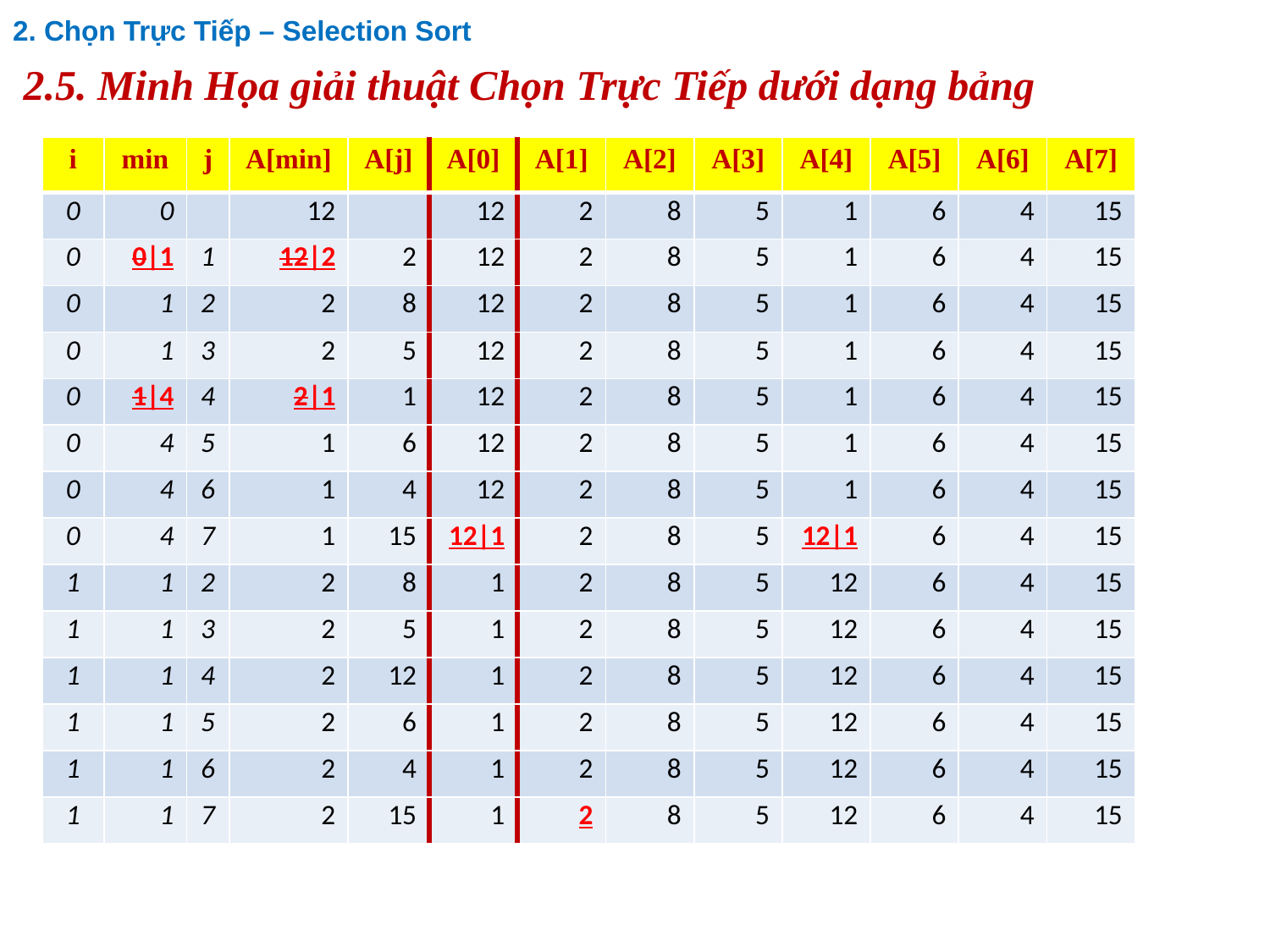

2. Chọn Trực Tiếp – Selection Sort
# 2.5. Minh Họa giải thuật Chọn Trực Tiếp dưới dạng bảng
| i | min | j | A[min] | A[j] | A[0] | A[1] | A[2] | A[3] | A[4] | A[5] | A[6] | A[7] |
| --- | --- | --- | --- | --- | --- | --- | --- | --- | --- | --- | --- | --- |
| 0 | 0 |  | 12 |  | 12 | 2 | 8 | 5 | 1 | 6 | 4 | 15 |
| 0 | 0|1 | 1 | 12|2 | 2 | 12 | 2 | 8 | 5 | 1 | 6 | 4 | 15 |
| 0 | 1 | 2 | 2 | 8 | 12 | 2 | 8 | 5 | 1 | 6 | 4 | 15 |
| 0 | 1 | 3 | 2 | 5 | 12 | 2 | 8 | 5 | 1 | 6 | 4 | 15 |
| 0 | 1|4 | 4 | 2|1 | 1 | 12 | 2 | 8 | 5 | 1 | 6 | 4 | 15 |
| 0 | 4 | 5 | 1 | 6 | 12 | 2 | 8 | 5 | 1 | 6 | 4 | 15 |
| 0 | 4 | 6 | 1 | 4 | 12 | 2 | 8 | 5 | 1 | 6 | 4 | 15 |
| 0 | 4 | 7 | 1 | 15 | 12|1 | 2 | 8 | 5 | 12|1 | 6 | 4 | 15 |
| 1 | 1 | 2 | 2 | 8 | 1 | 2 | 8 | 5 | 12 | 6 | 4 | 15 |
| 1 | 1 | 3 | 2 | 5 | 1 | 2 | 8 | 5 | 12 | 6 | 4 | 15 |
| 1 | 1 | 4 | 2 | 12 | 1 | 2 | 8 | 5 | 12 | 6 | 4 | 15 |
| 1 | 1 | 5 | 2 | 6 | 1 | 2 | 8 | 5 | 12 | 6 | 4 | 15 |
| 1 | 1 | 6 | 2 | 4 | 1 | 2 | 8 | 5 | 12 | 6 | 4 | 15 |
| 1 | 1 | 7 | 2 | 15 | 1 | 2 | 8 | 5 | 12 | 6 | 4 | 15 |